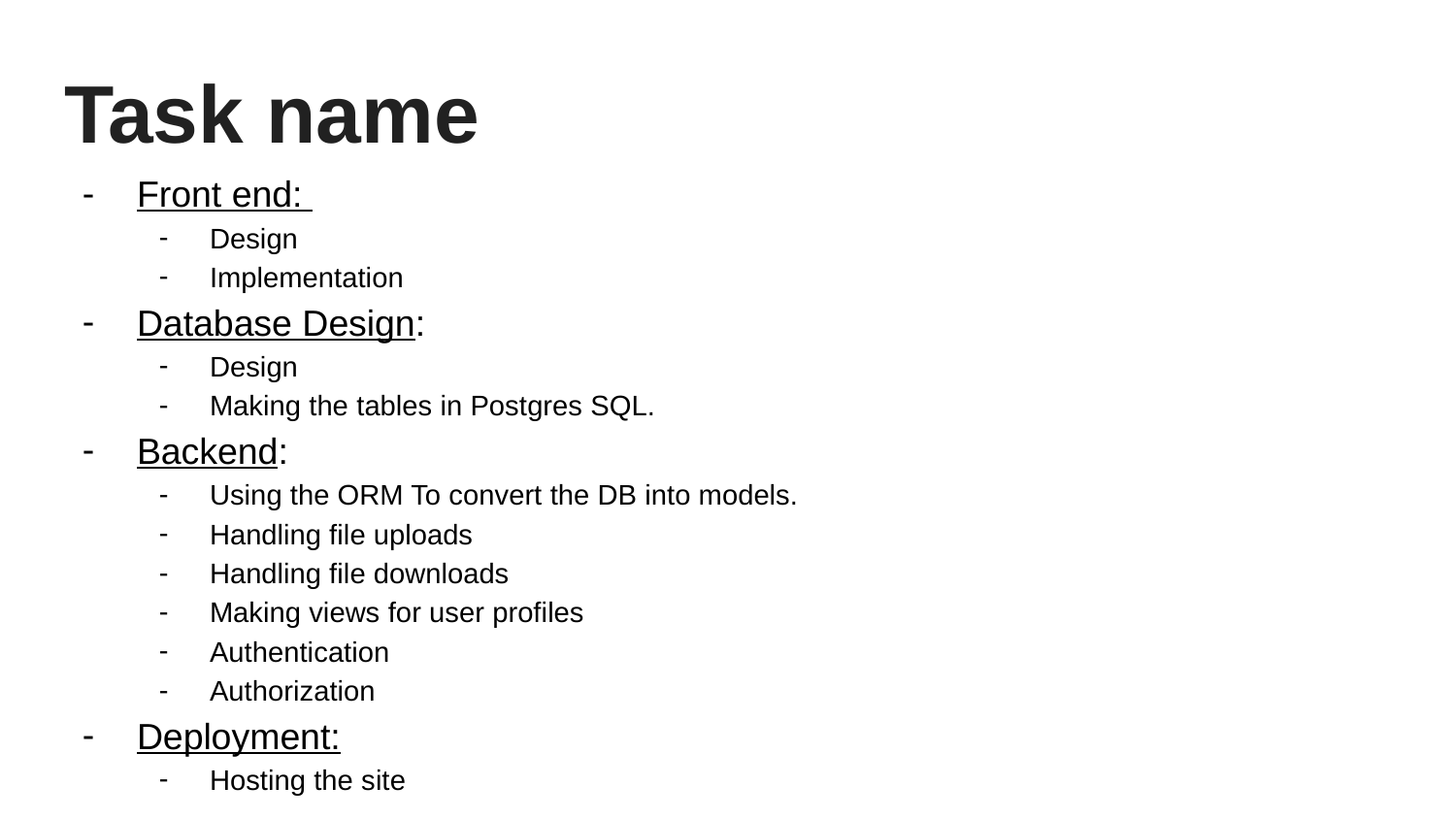

# Task name
Front end:
Design
Implementation
Database Design:
Design
Making the tables in Postgres SQL.
Backend:
Using the ORM To convert the DB into models.
Handling file uploads
Handling file downloads
Making views for user profiles
Authentication
Authorization
Deployment:
Hosting the site